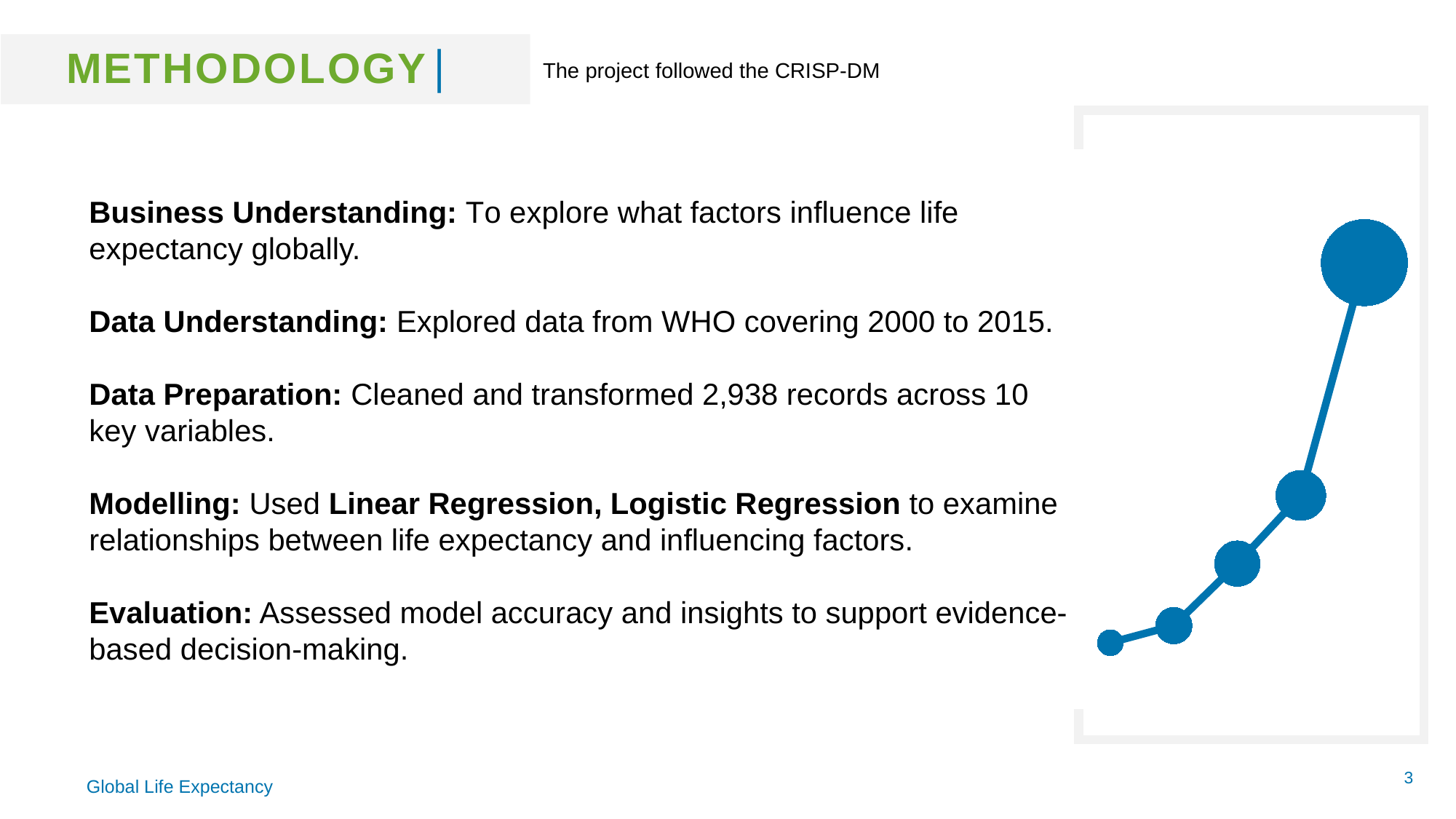

# METHODOLOGY│
The project followed the CRISP-DM

### Chart

| Category | Series 1 |
|---|---|
| Category 1 | 5.0 |
| Category 2 | 16.0 |
| Category 3 | 56.0 |
| Category 4 | 100.0 |
| Category 5 | 250.0 |
Business Understanding: To explore what factors influence life expectancy globally.

Data Understanding: Explored data from WHO covering 2000 to 2015.

Data Preparation: Cleaned and transformed 2,938 records across 10 key variables.

Modelling: Used Linear Regression, Logistic Regression to examine relationships between life expectancy and influencing factors.

Evaluation: Assessed model accuracy and insights to support evidence-based decision-making.

Global Life Expectancy
3